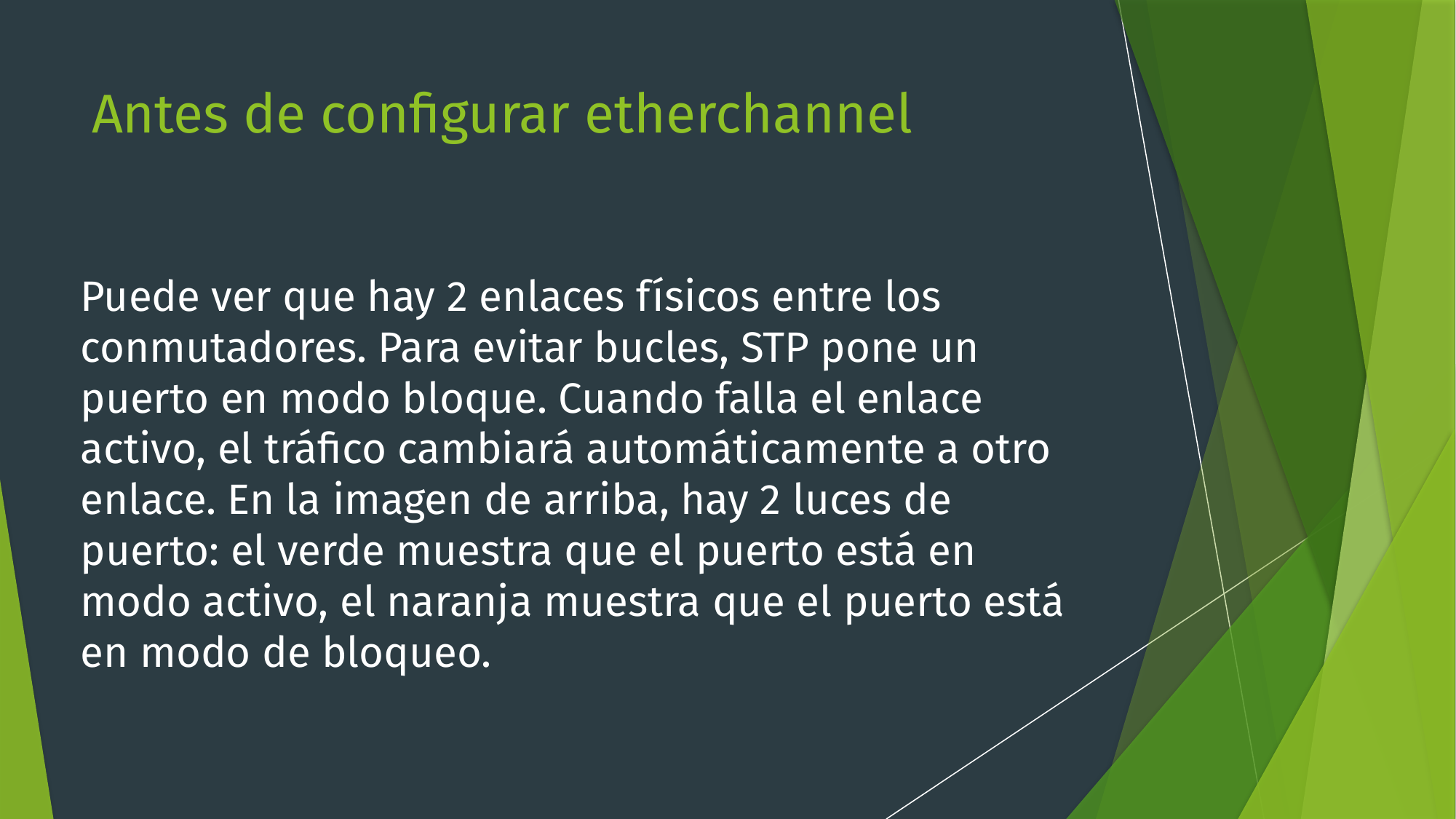

# Antes de configurar etherchannel
Puede ver que hay 2 enlaces físicos entre los conmutadores. Para evitar bucles, STP pone un puerto en modo bloque. Cuando falla el enlace activo, el tráfico cambiará automáticamente a otro enlace. En la imagen de arriba, hay 2 luces de puerto: el verde muestra que el puerto está en modo activo, el naranja muestra que el puerto está en modo de bloqueo.